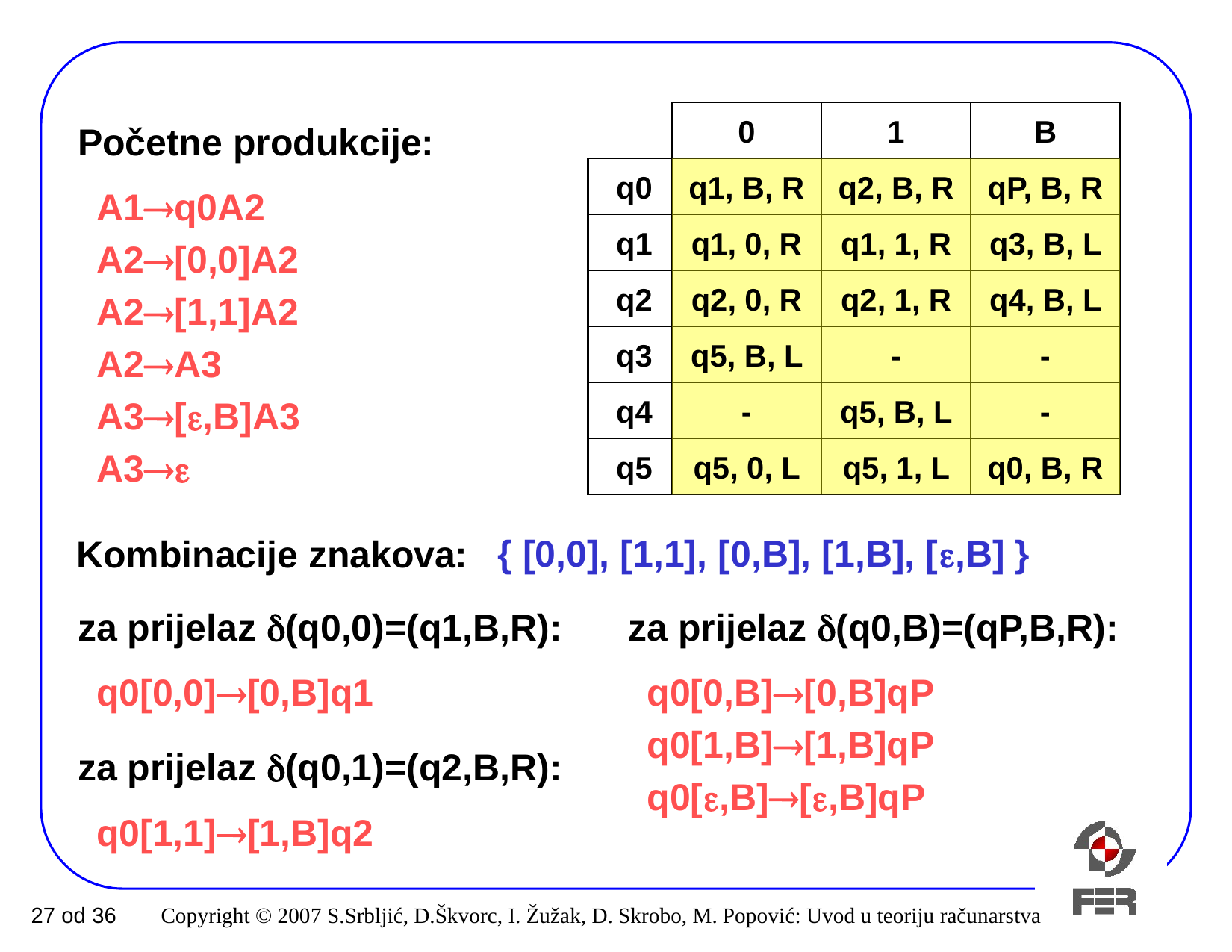

0
1
B
Početne produkcije:
 q0

 q1, B, R

 q2, B, R

 qP, B, R
A1→q0A2
A2→[0,0]A2
A2→[1,1]A2
A2→A3
A3→[ε,B]A3
A3→ε
 q1

 q1, 0, R

 q1, 1, R

 q3, B, L
 q2

 q2, 0, R

 q2, 1, R

 q4, B, L
 q3

 q5, B, L

-

-
 q4

-

 q5, B, L

-
 q5

 q5, 0, L

 q5, 1, L

 q0, B, R
{ [0,0], [1,1], [0,B], [1,B], [ε,B] }

Kombinacije znakova:
za prijelaz δ(q0,0)=(q1,B,R):
za prijelaz δ(q0,B)=(qP,B,R):
q0[0,0]→[0,B]q1
q0[0,B]→[0,B]qP
q0[1,B]→[1,B]qP
q0[ε,B]→[ε,B]qP
za prijelaz δ(q0,1)=(q2,B,R):
q0[1,1]→[1,B]q2